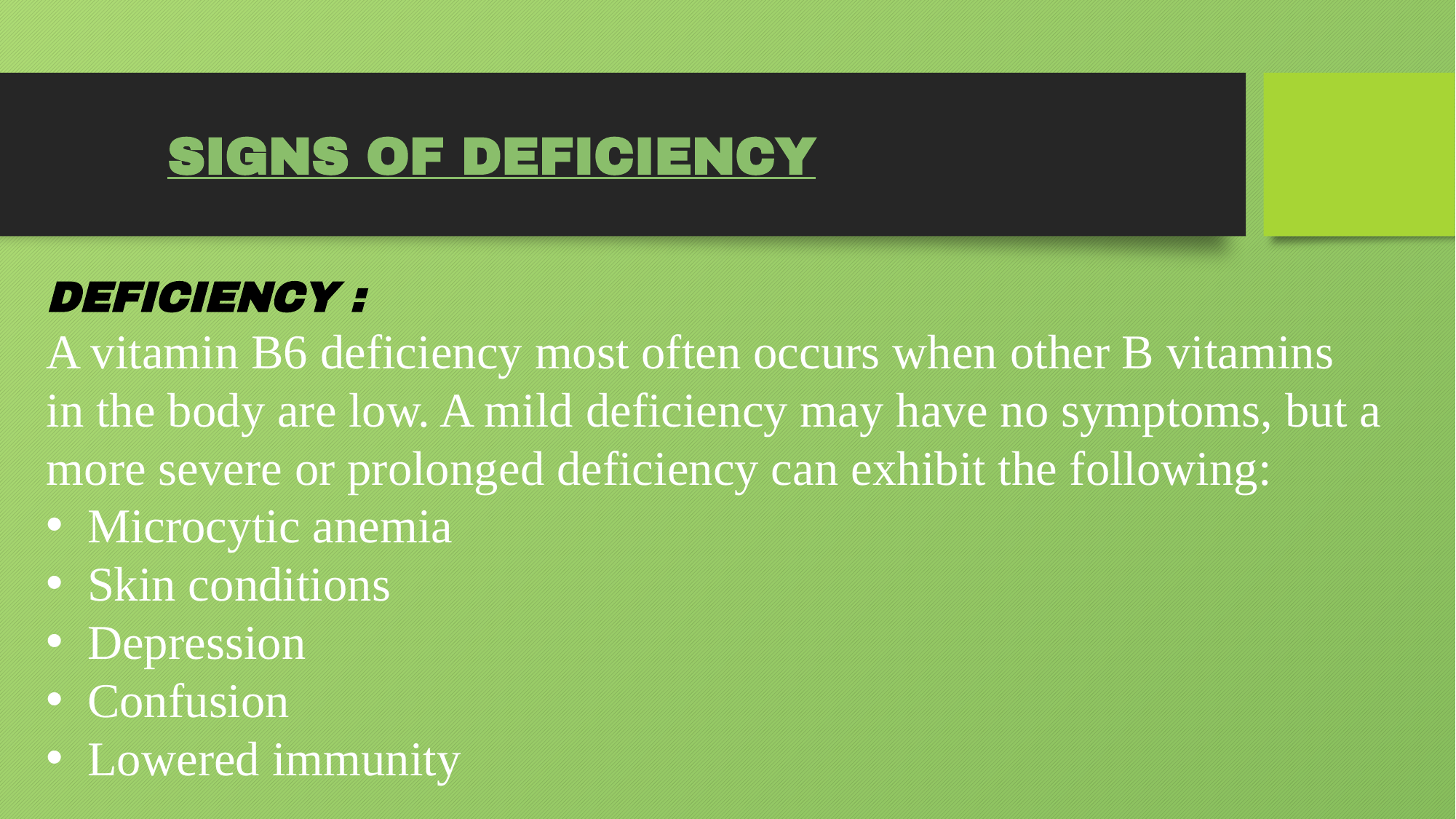

# SIGNS OF DEFICIENCY
DEFICIENCY :
A vitamin B6 deficiency most often occurs when other B vitamins in the body are low. A mild deficiency may have no symptoms, but a more severe or prolonged deficiency can exhibit the following:
Microcytic anemia
Skin conditions
Depression
Confusion
Lowered immunity